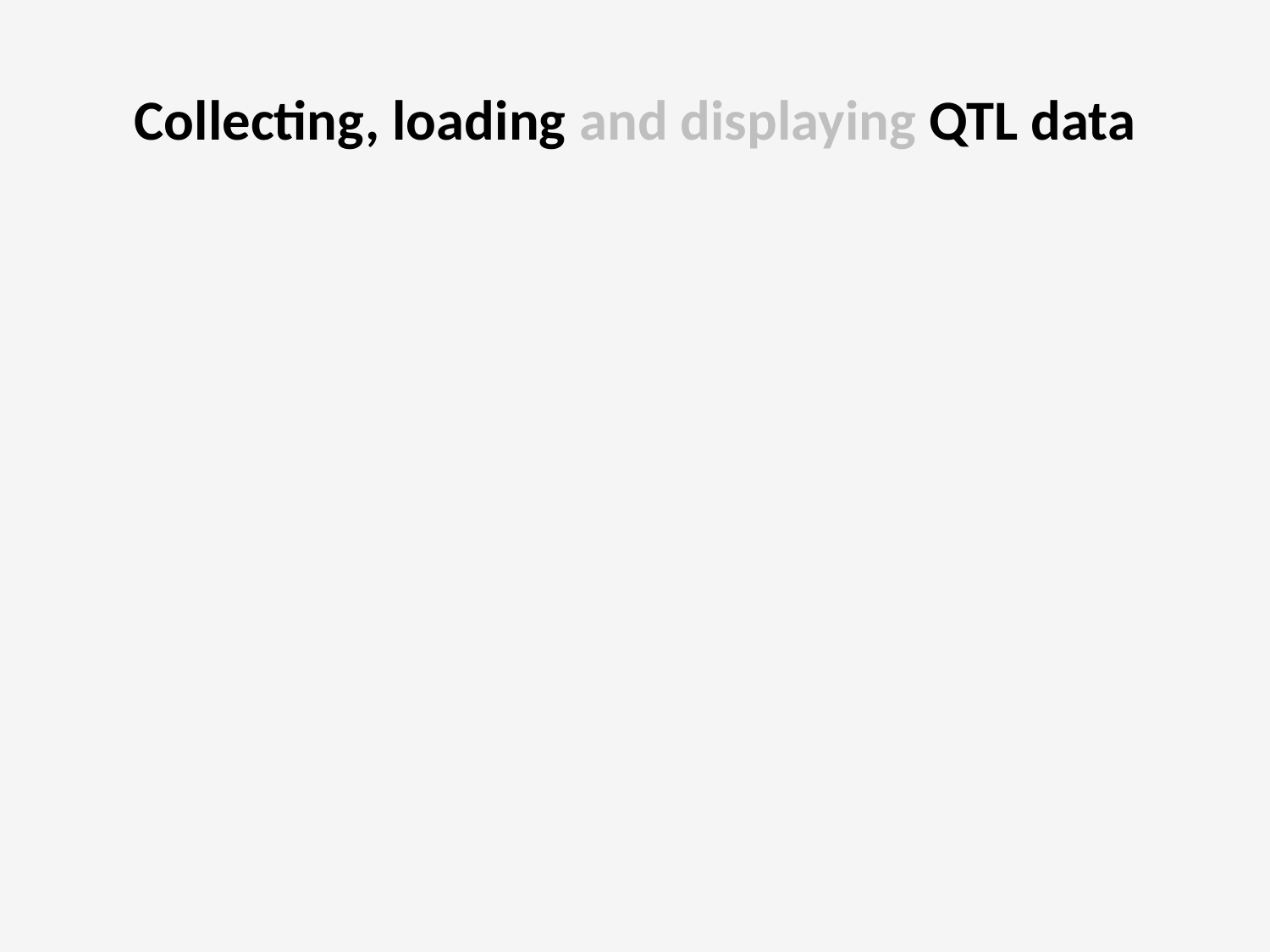

# Collecting, loading and displaying QTL data